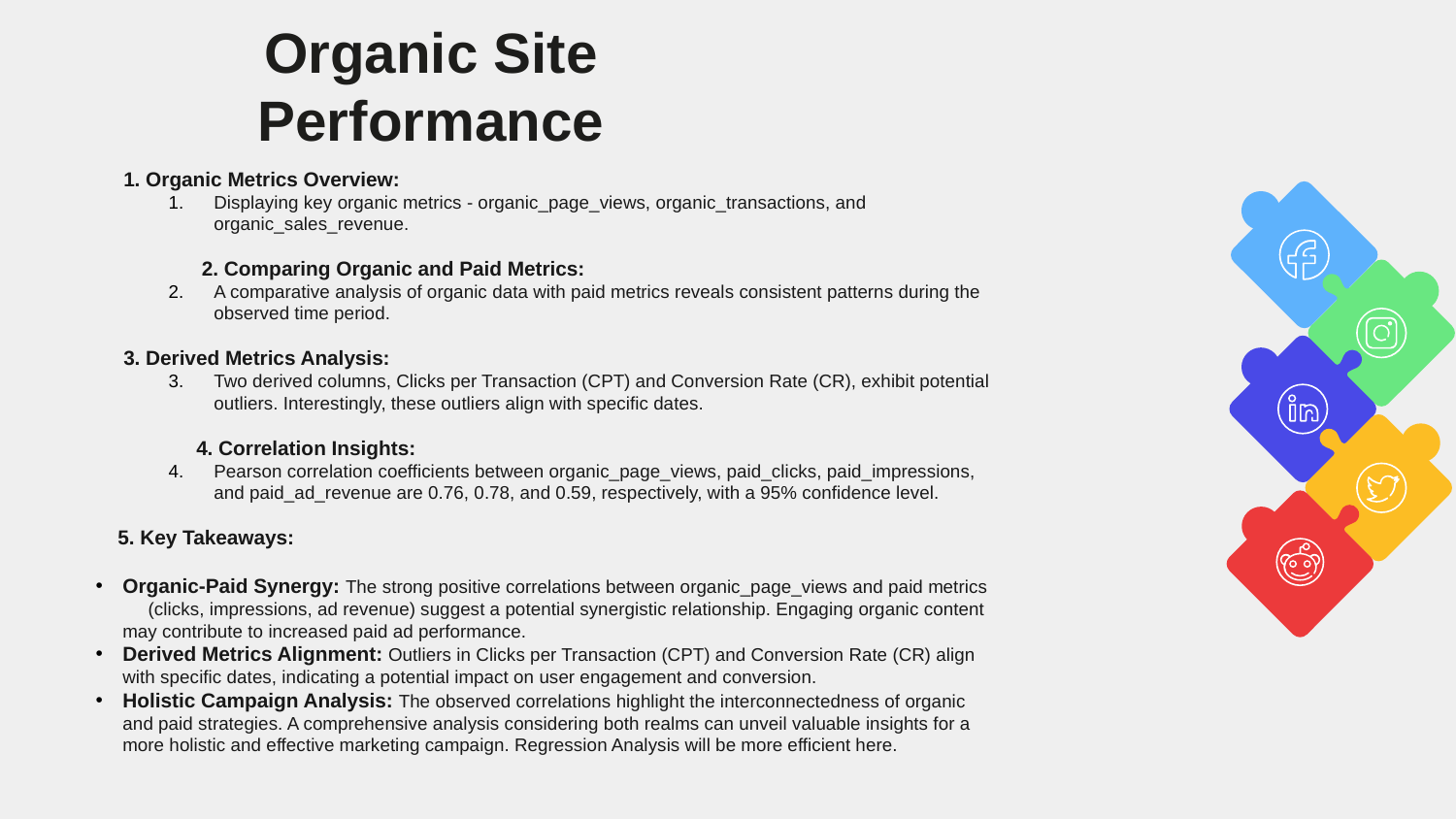

# Organic Site Performance
     1. Organic Metrics Overview:
Displaying key organic metrics - organic_page_views, organic_transactions, and organic_sales_revenue.

      2. Comparing Organic and Paid Metrics:
A comparative analysis of organic data with paid metrics reveals consistent patterns during the observed time period.

     3. Derived Metrics Analysis:
Two derived columns, Clicks per Transaction (CPT) and Conversion Rate (CR), exhibit potential outliers. Interestingly, these outliers align with specific dates.

     4. Correlation Insights:
Pearson correlation coefficients between organic_page_views, paid_clicks, paid_impressions, and paid_ad_revenue are 0.76, 0.78, and 0.59, respectively, with a 95% confidence level.

    5. Key Takeaways:

Organic-Paid Synergy: The strong positive correlations between organic_page_views and paid metrics       (clicks, impressions, ad revenue) suggest a potential synergistic relationship. Engaging organic content may contribute to increased paid ad performance.
Derived Metrics Alignment: Outliers in Clicks per Transaction (CPT) and Conversion Rate (CR) align with specific dates, indicating a potential impact on user engagement and conversion.
Holistic Campaign Analysis: The observed correlations highlight the interconnectedness of organic and paid strategies. A comprehensive analysis considering both realms can unveil valuable insights for a more holistic and effective marketing campaign. Regression Analysis will be more efficient here.